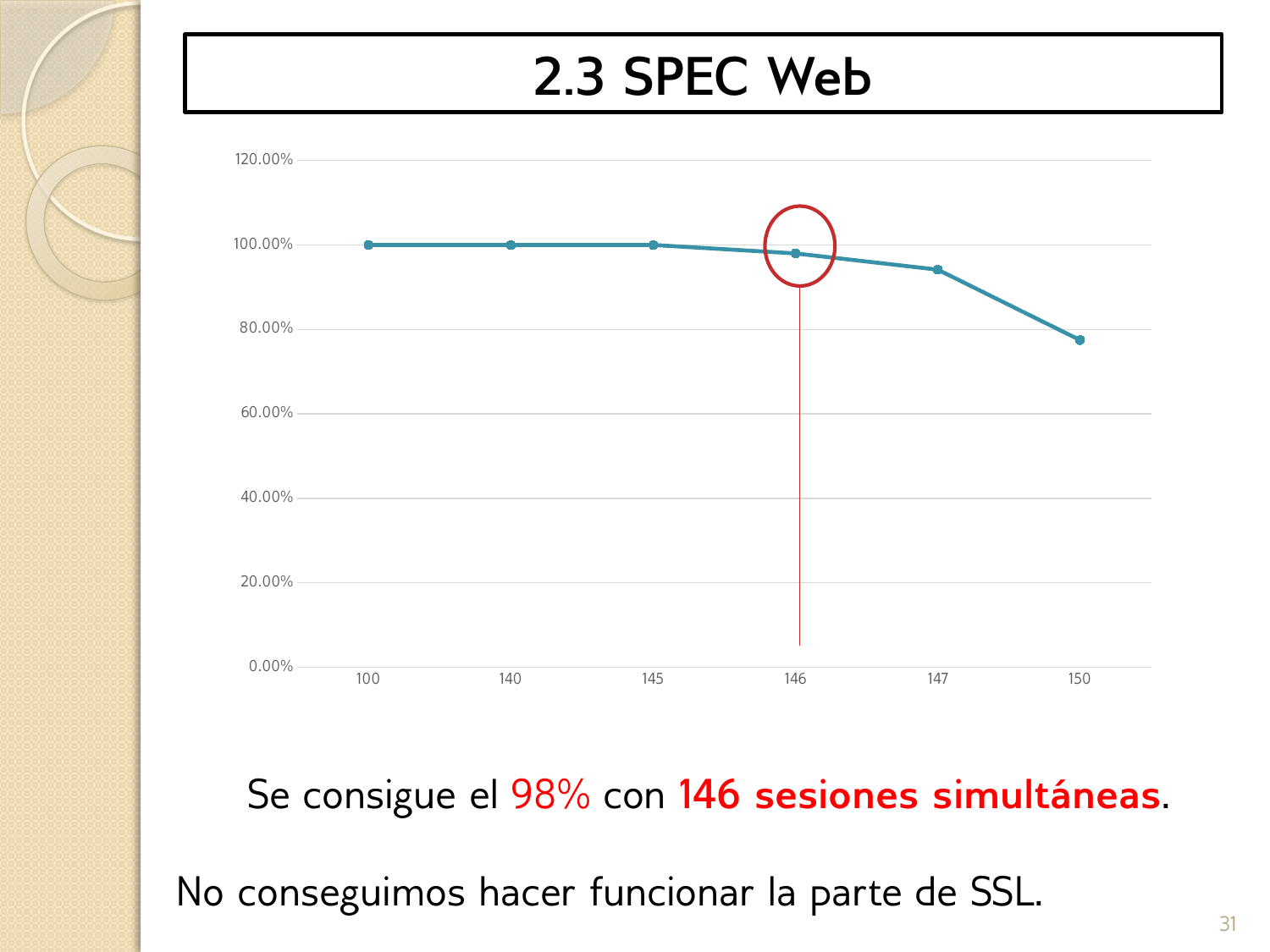

# 2.3 SPEC Web

Se consigue el 98% con 146 sesiones simultáneas.

No conseguimos hacer funcionar la parte de SSL.

### Chart

| Category |  |
|---|---|
| 100 | 1.0 |
| 140 | 1.0 |
| 145 | 1.0 |
| 146 | 0.98 |
| 147 | 0.9415 |
| 150 | 0.7746 |
31